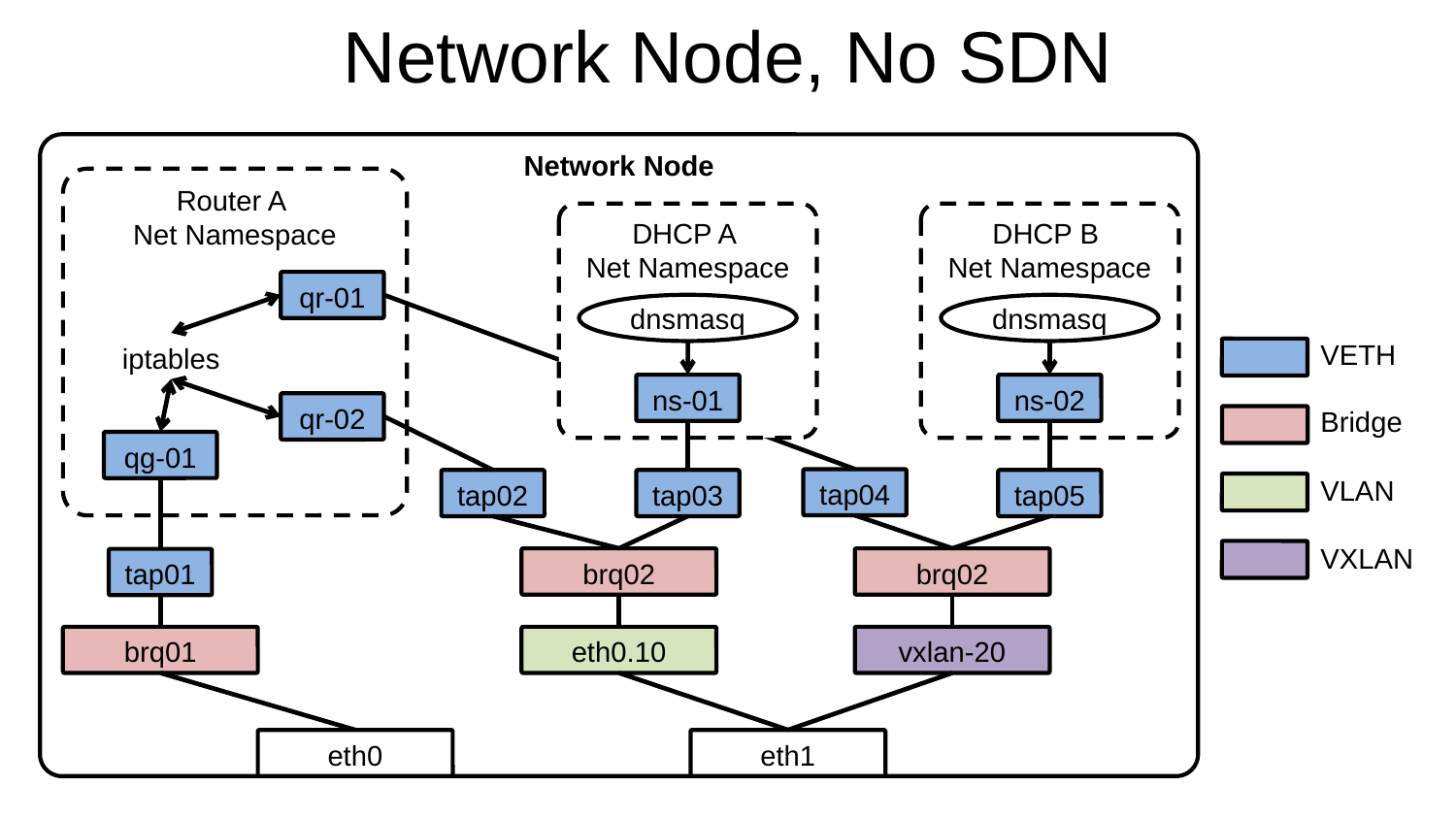

# Network Node, No SDN
Network Node
Router A
Net Namespace
DHCP A
Net Namespace
DHCP B
Net Namespace
qr-01
dnsmasq
dnsmasq
VETH
iptables

ns-01
ns-02
qr-02
Bridge

qg-01
VLAN
tap04
tap02
tap03
tap05

VXLAN

brq02
brq02
tap01
brq01
eth0.10
vxlan-20
eth0
eth1